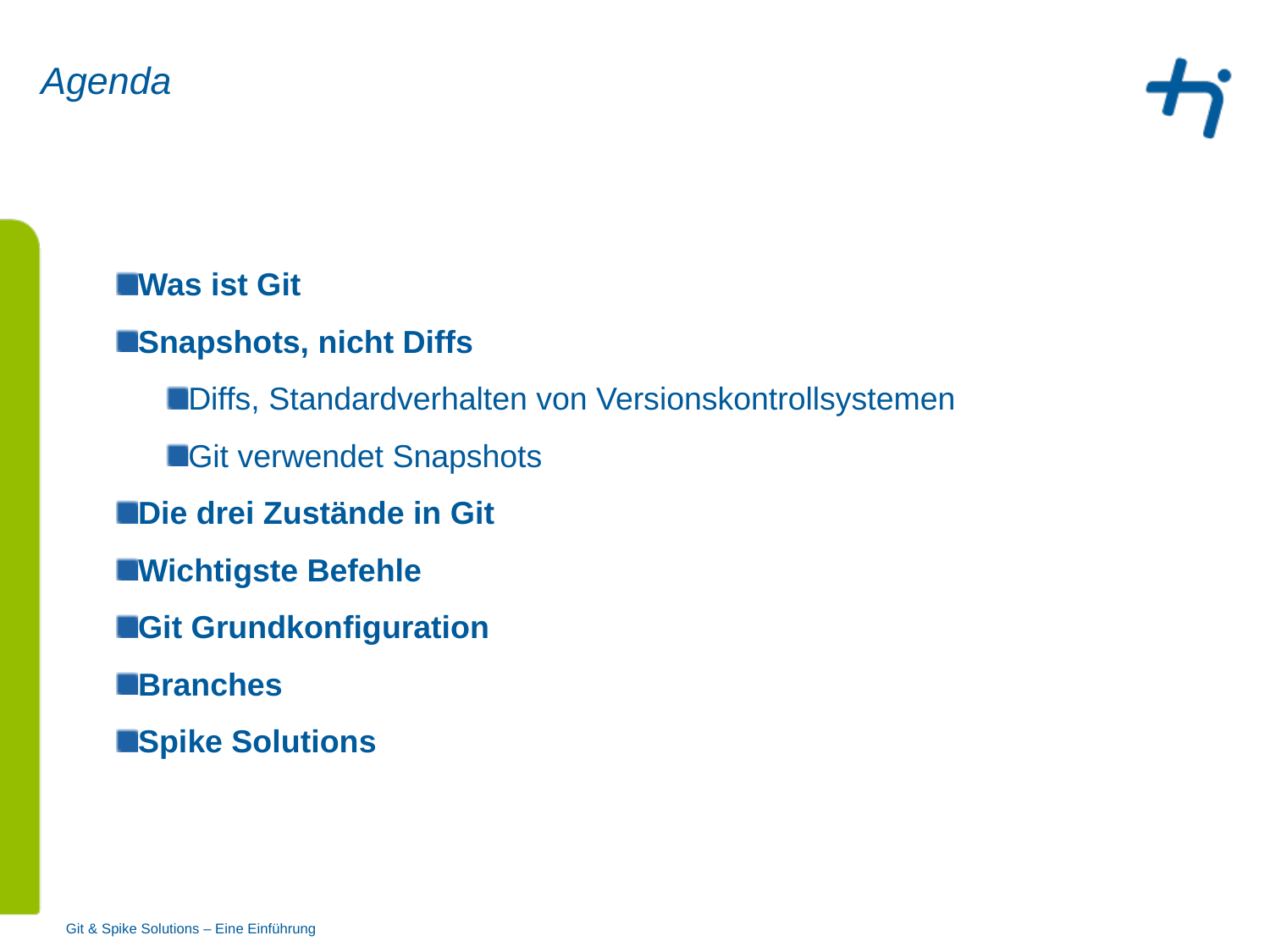

# Agenda

Was ist Git
Snapshots, nicht Diffs
Diffs, Standardverhalten von Versionskontrollsystemen
Git verwendet Snapshots
Die drei Zustände in Git
Wichtigste Befehle
Git Grundkonfiguration
Branches
Spike Solutions